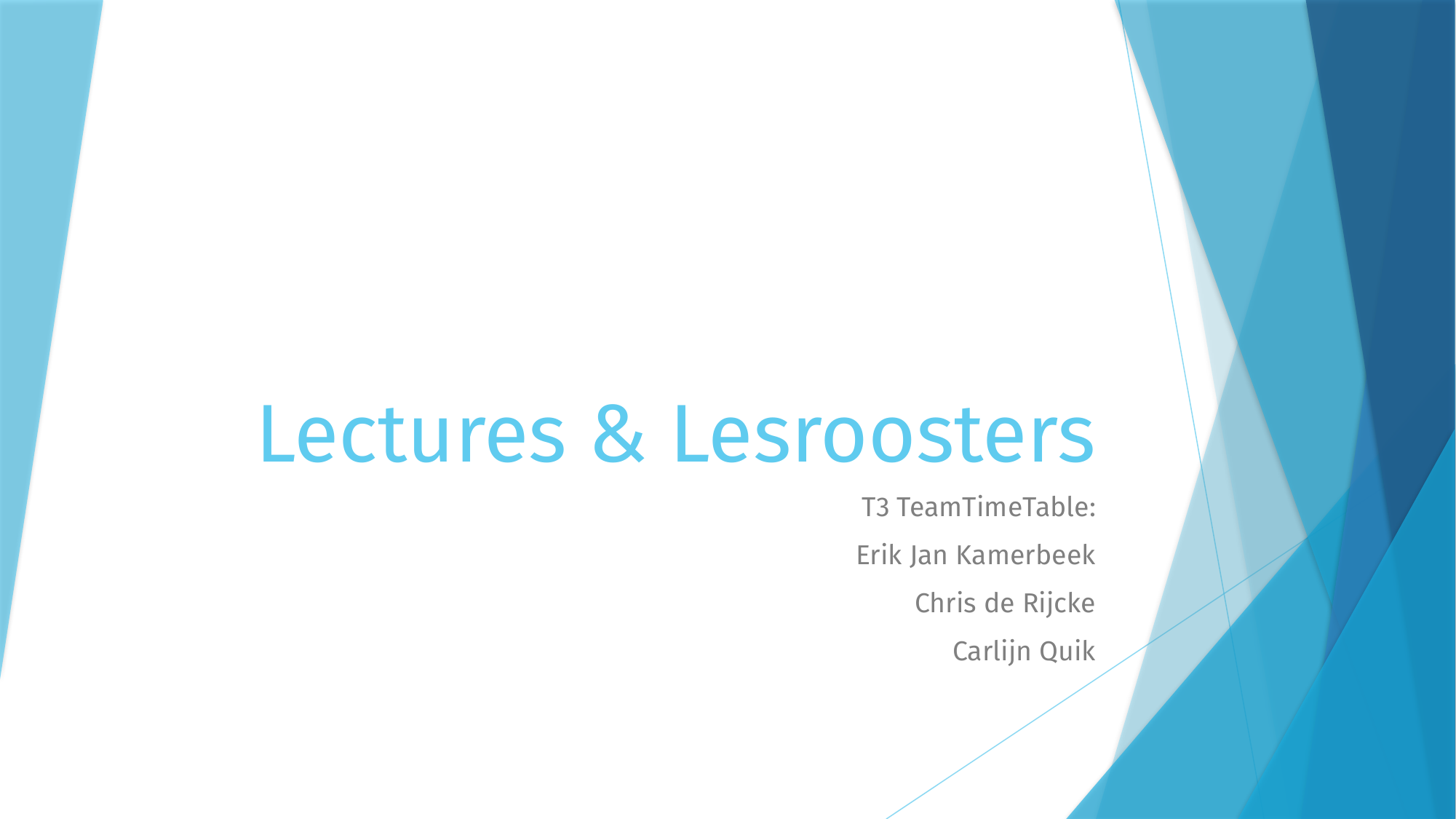

# Lectures & Lesroosters
T3 TeamTimeTable:
Erik Jan Kamerbeek
Chris de Rijcke
Carlijn Quik